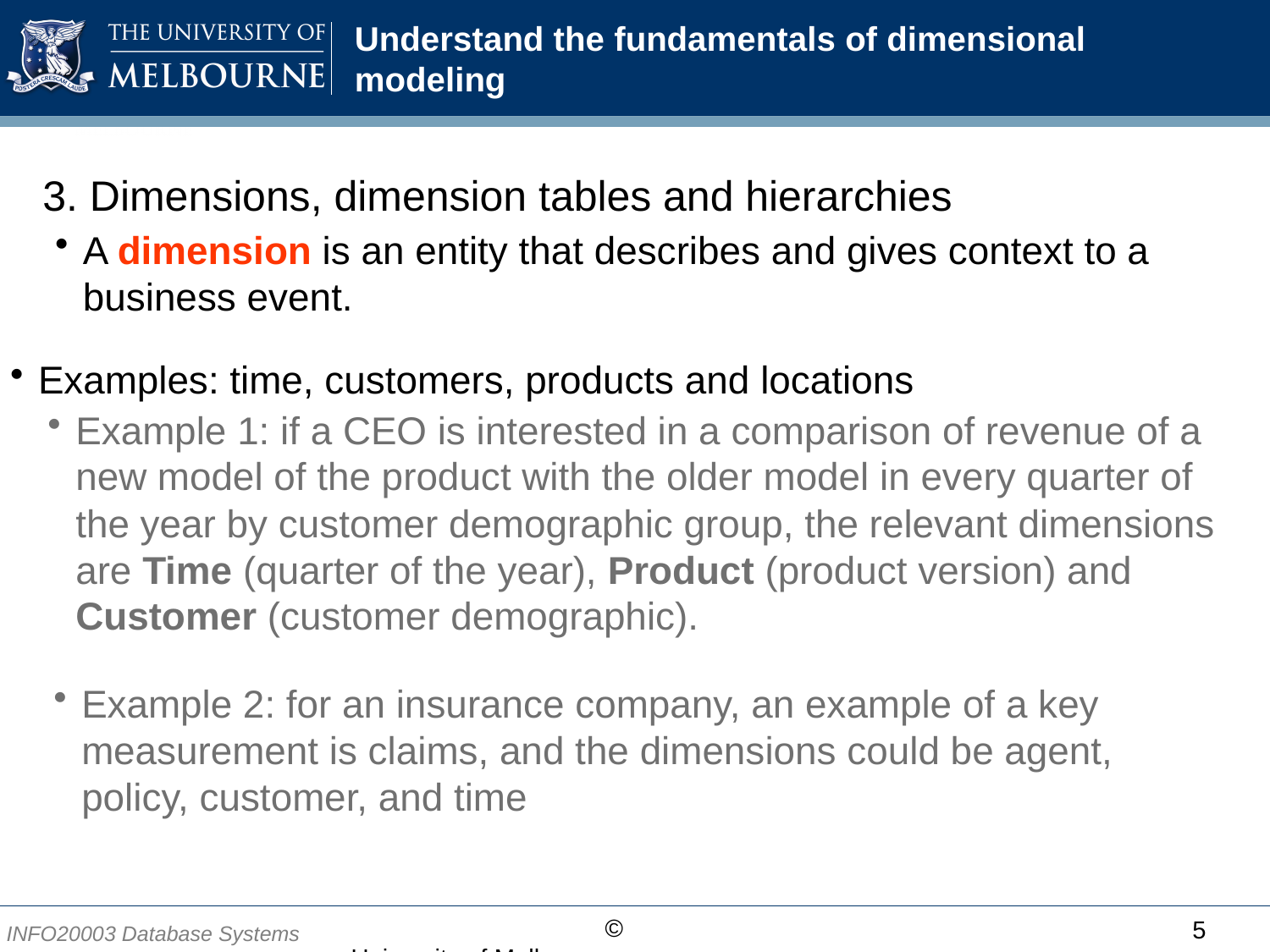

# Understand the fundamentals of dimensional modeling
3. Dimensions, dimension tables and hierarchies
A dimension is an entity that describes and gives context to a business event.
Examples: time, customers, products and locations
Example 1: if a CEO is interested in a comparison of revenue of a new model of the product with the older model in every quarter of the year by customer demographic group, the relevant dimensions are Time (quarter of the year), Product (product version) and Customer (customer demographic).
Example 2: for an insurance company, an example of a key measurement is claims, and the dimensions could be agent, policy, customer, and time
5